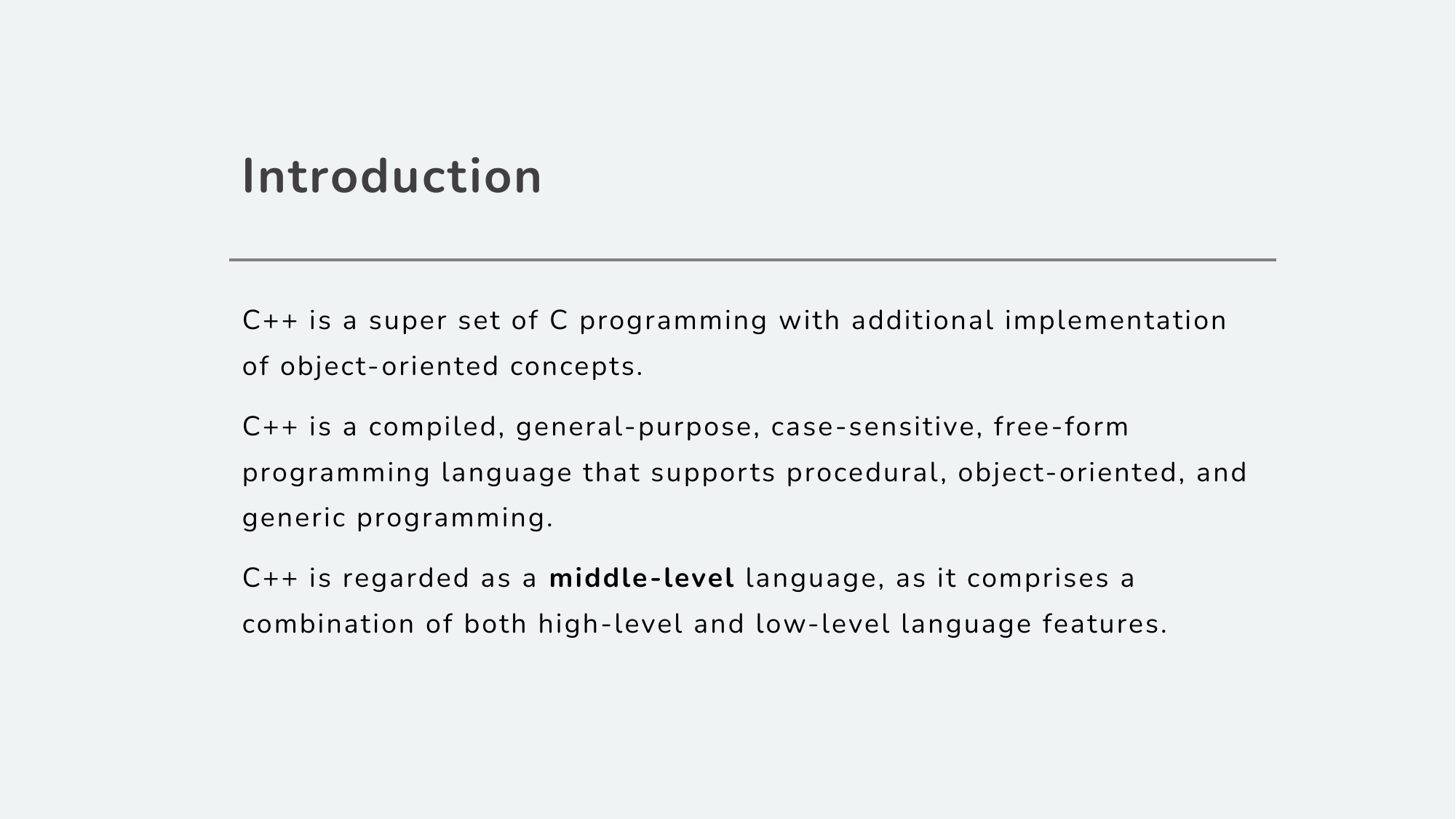

# Introduction
C++ is a super set of C programming with additional implementation of object-oriented concepts.
C++ is a compiled, general-purpose, case-sensitive, free-form programming language that supports procedural, object-oriented, and generic programming.
C++ is regarded as a middle-level language, as it comprises a combination of both high-level and low-level language features.